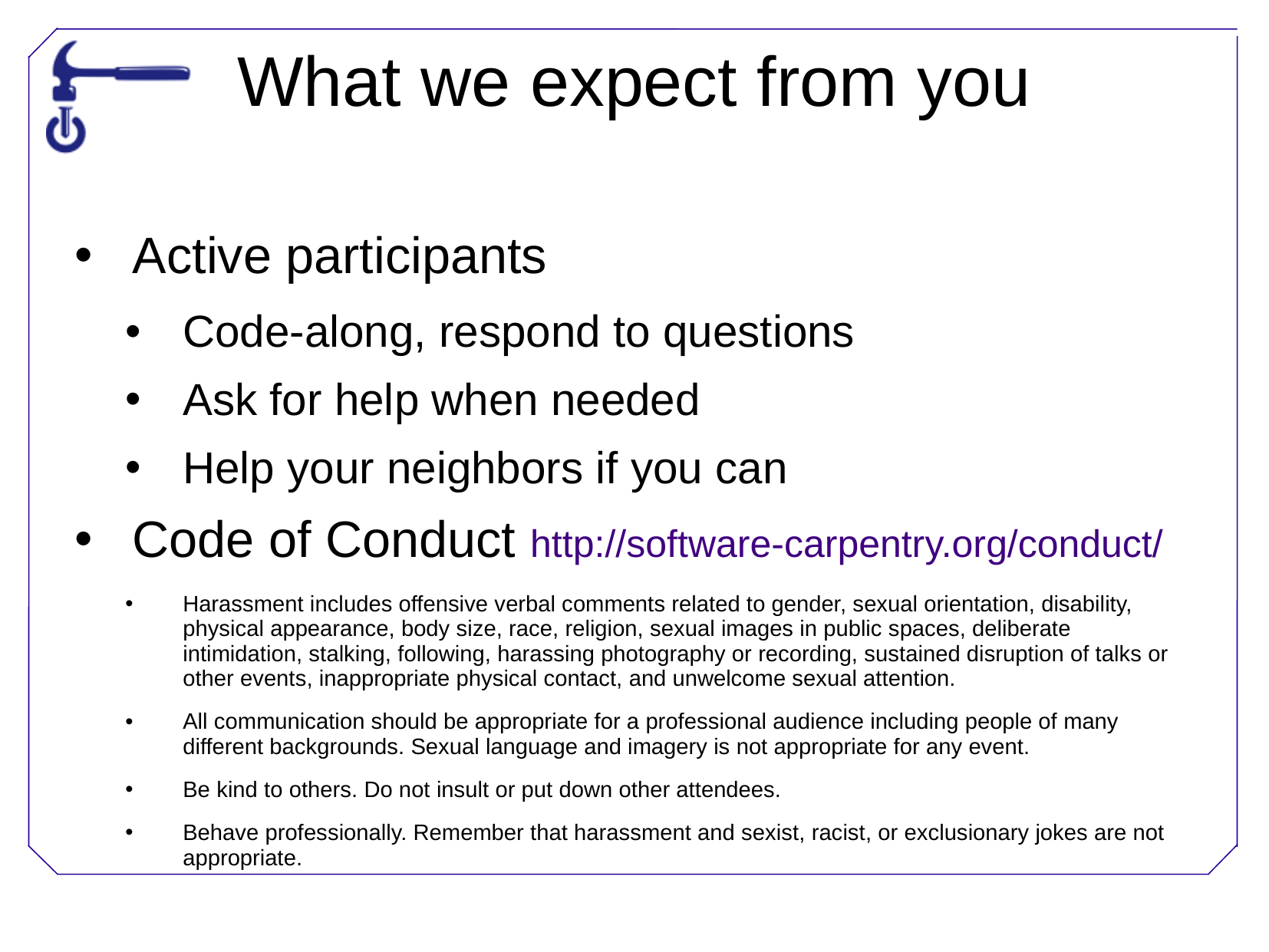

# What we expect from you
Active participants
Code-along, respond to questions
Ask for help when needed
Help your neighbors if you can
Code of Conduct http://software-carpentry.org/conduct/
Harassment includes offensive verbal comments related to gender, sexual orientation, disability, physical appearance, body size, race, religion, sexual images in public spaces, deliberate intimidation, stalking, following, harassing photography or recording, sustained disruption of talks or other events, inappropriate physical contact, and unwelcome sexual attention.
All communication should be appropriate for a professional audience including people of many different backgrounds. Sexual language and imagery is not appropriate for any event.
Be kind to others. Do not insult or put down other attendees.
Behave professionally. Remember that harassment and sexist, racist, or exclusionary jokes are not appropriate.